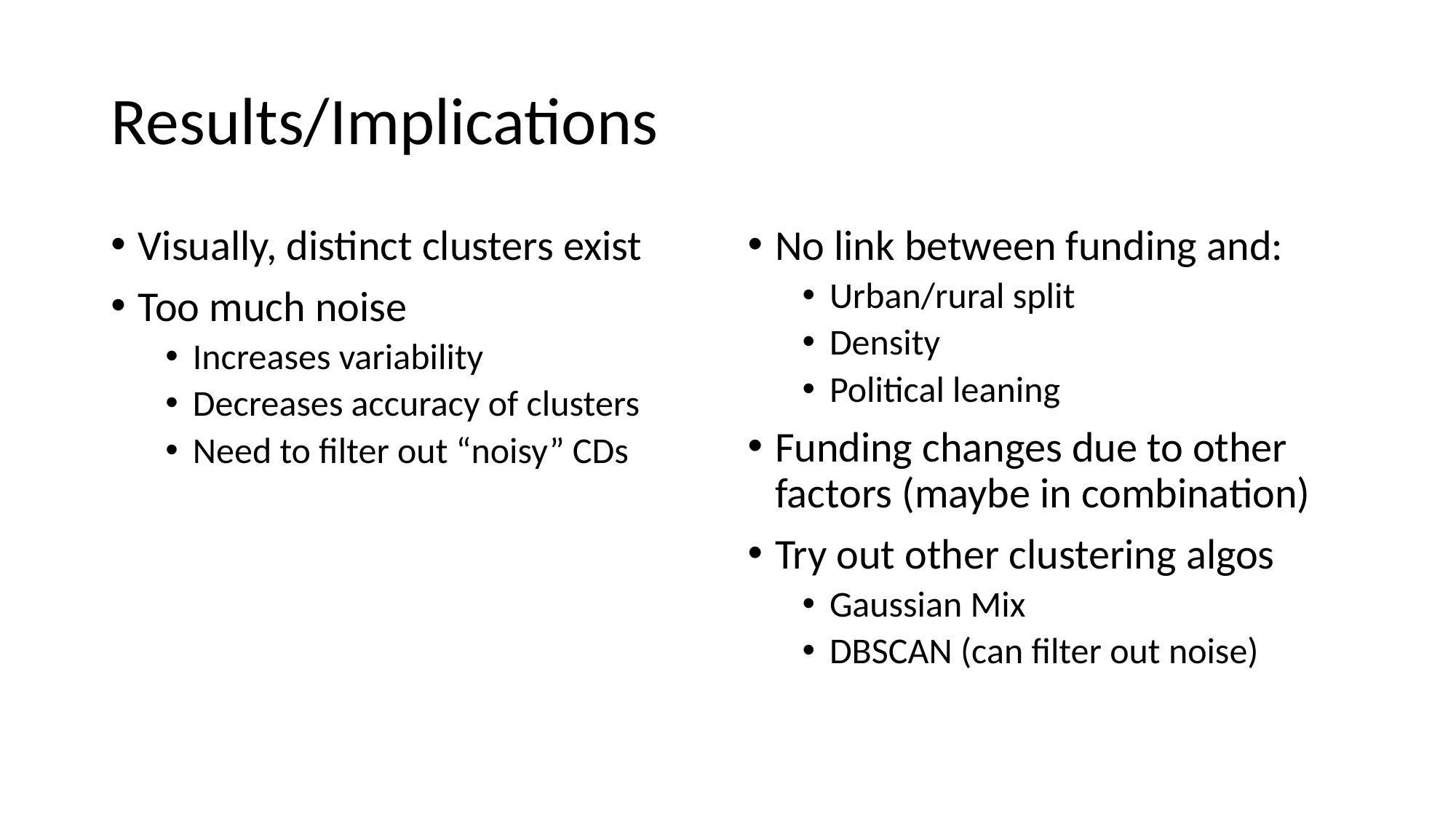

# Results/Implications
Visually, distinct clusters exist
Too much noise
Increases variability
Decreases accuracy of clusters
Need to filter out “noisy” CDs
No link between funding and:
Urban/rural split
Density
Political leaning
Funding changes due to other factors (maybe in combination)
Try out other clustering algos
Gaussian Mix
DBSCAN (can filter out noise)